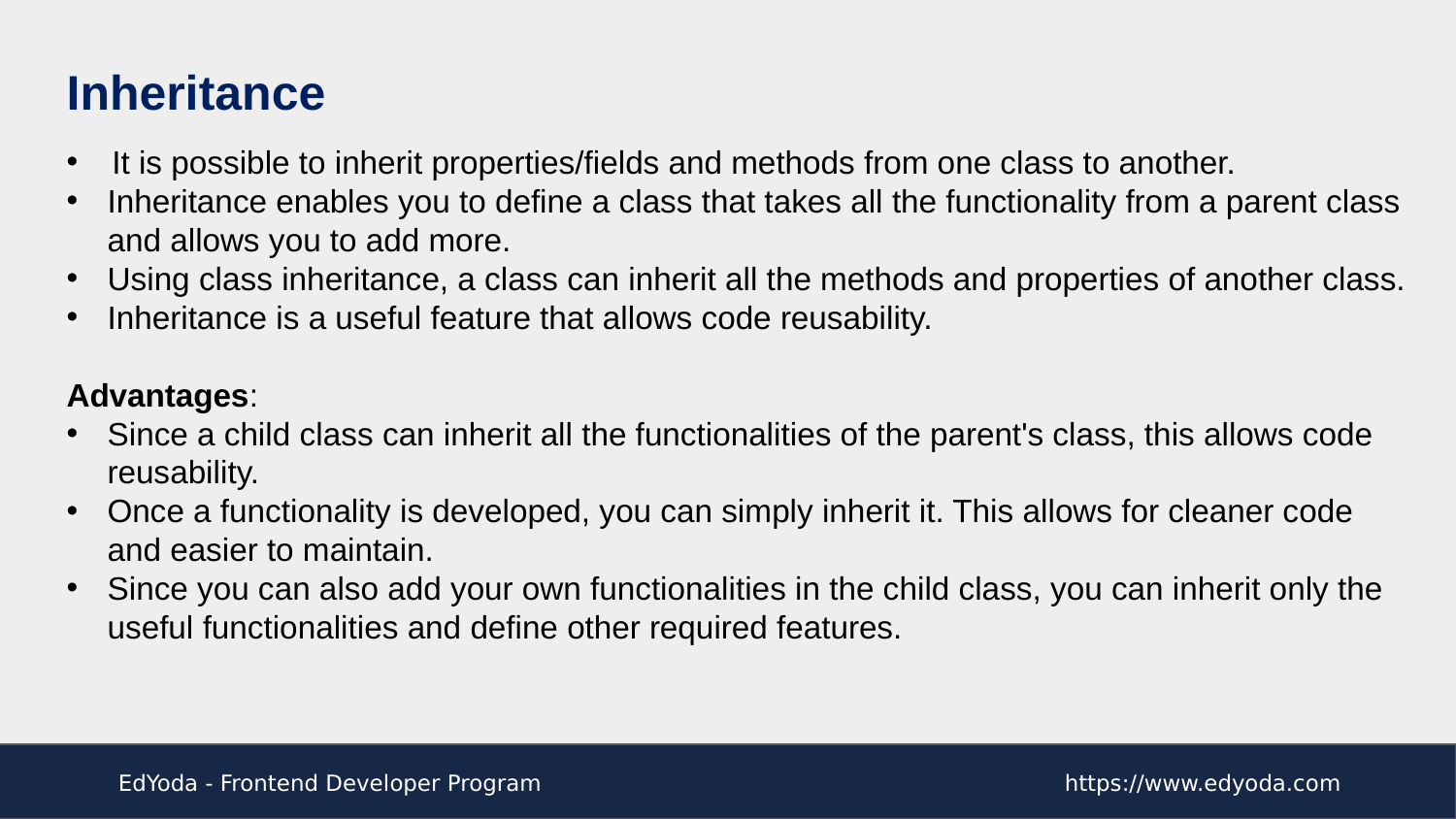

# Inheritance
It is possible to inherit properties/fields and methods from one class to another.
Inheritance enables you to define a class that takes all the functionality from a parent class and allows you to add more.
Using class inheritance, a class can inherit all the methods and properties of another class.
Inheritance is a useful feature that allows code reusability.

Advantages:
Since a child class can inherit all the functionalities of the parent's class, this allows code reusability.
Once a functionality is developed, you can simply inherit it. This allows for cleaner code and easier to maintain.
Since you can also add your own functionalities in the child class, you can inherit only the useful functionalities and define other required features.

EdYoda - Frontend Developer Program
https://www.edyoda.com